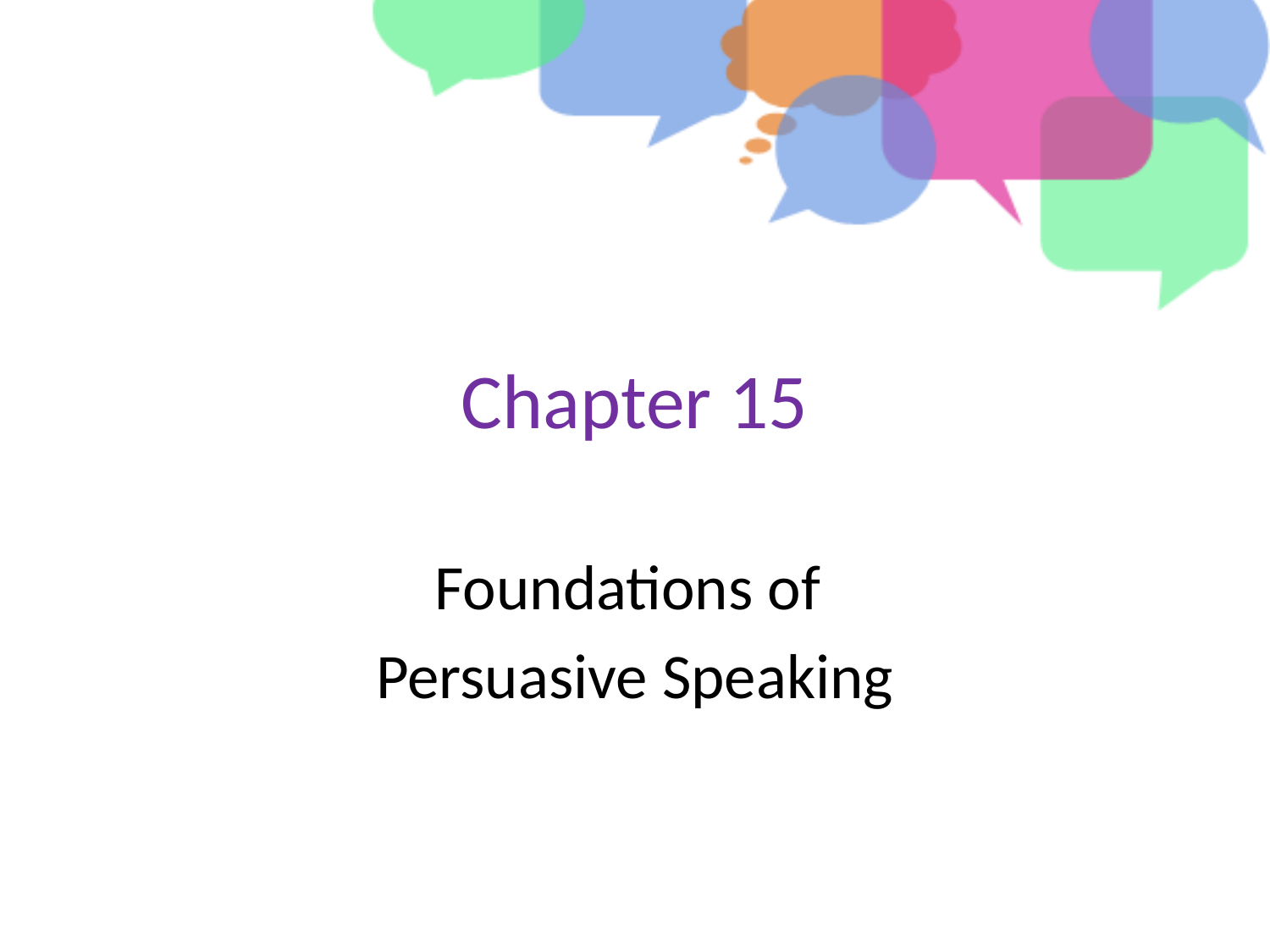

# Chapter 15
Foundations of
Persuasive Speaking